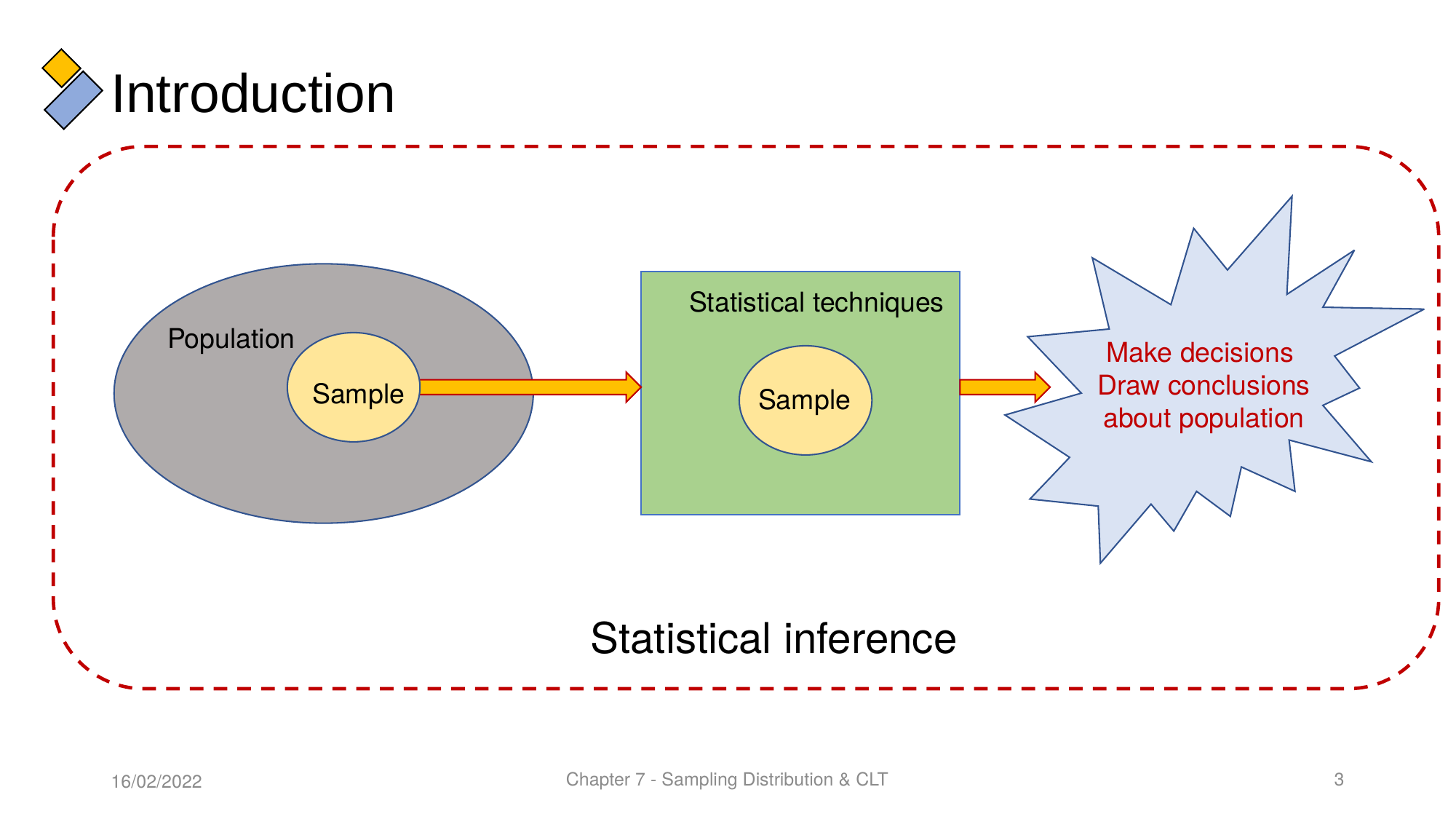

# Introduction

Statistical techniques
Population
Make decisions
Draw conclusions about population

Sample

Sample
Statistical inference
16/02/2022
Chapter 7 - Sampling Distribution & CLT
3